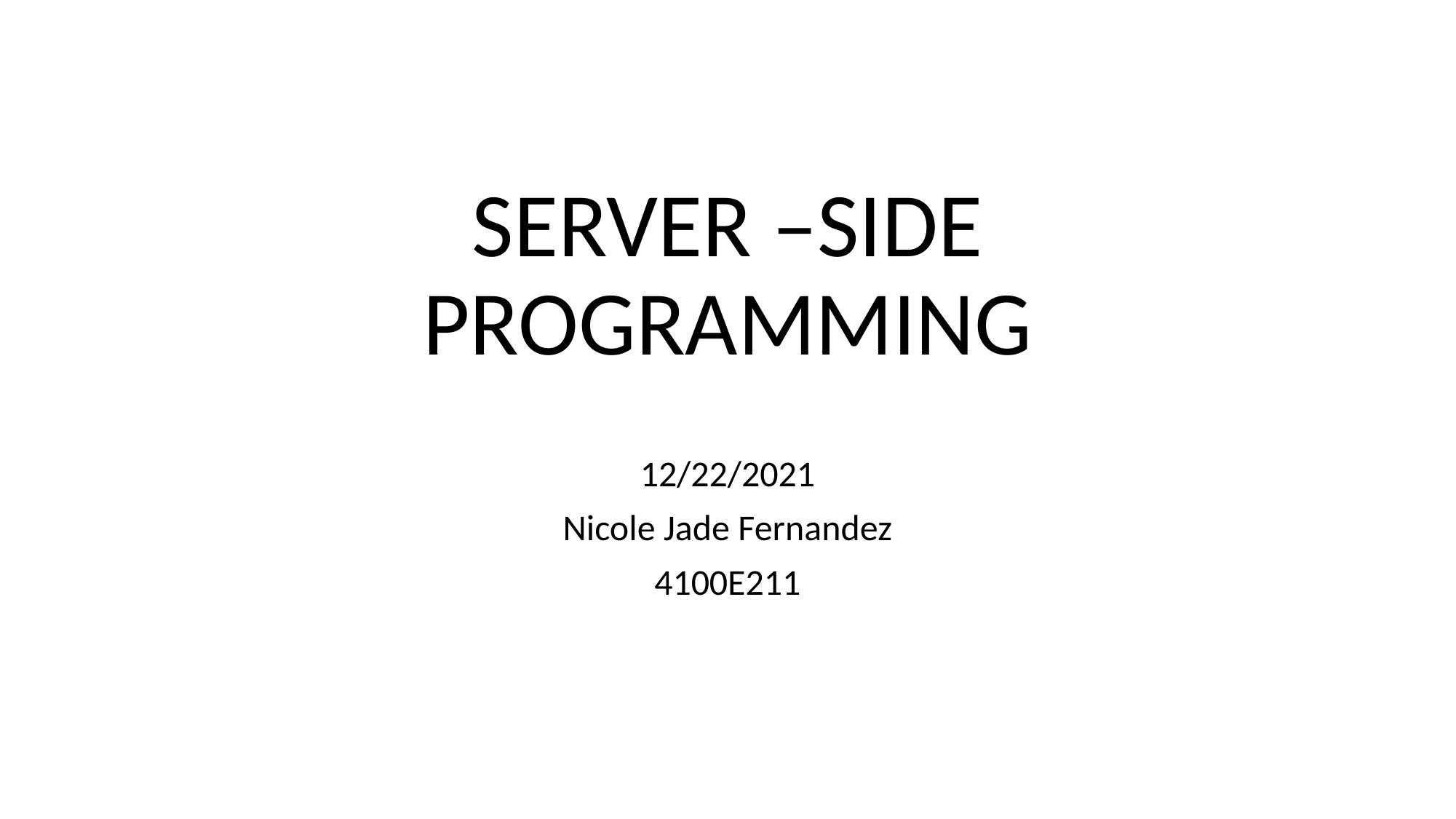

# SERVER –SIDE PROGRAMMING
12/22/2021
Nicole Jade Fernandez
4100E211